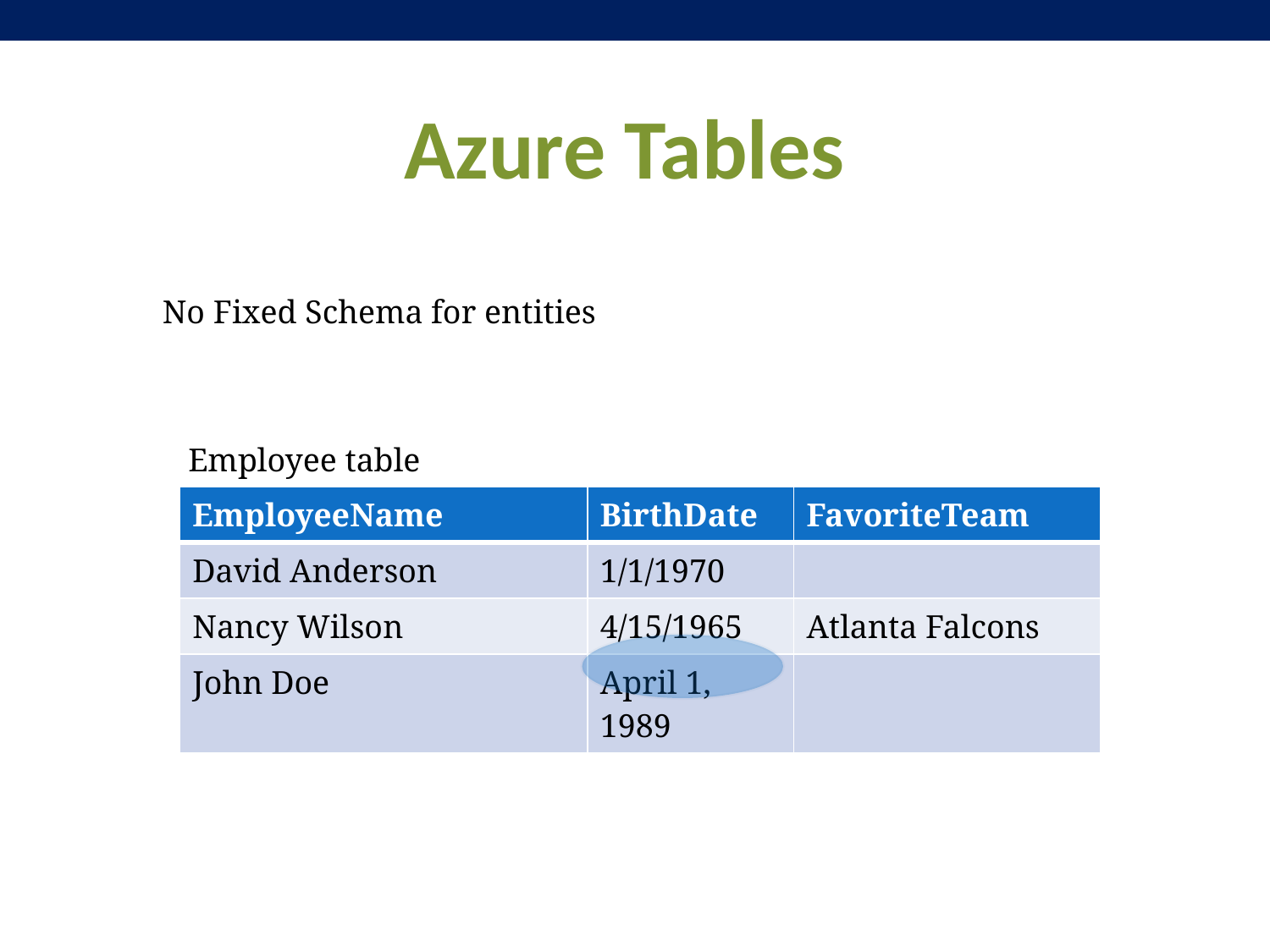

# Azure Tables
No Fixed Schema for entities
Employee table
| EmployeeName | BirthDate | FavoriteTeam |
| --- | --- | --- |
| David Anderson | 1/1/1970 |  |
| Nancy Wilson | 4/15/1965 | Atlanta Falcons |
| John Doe | April 1, 1989 |  |